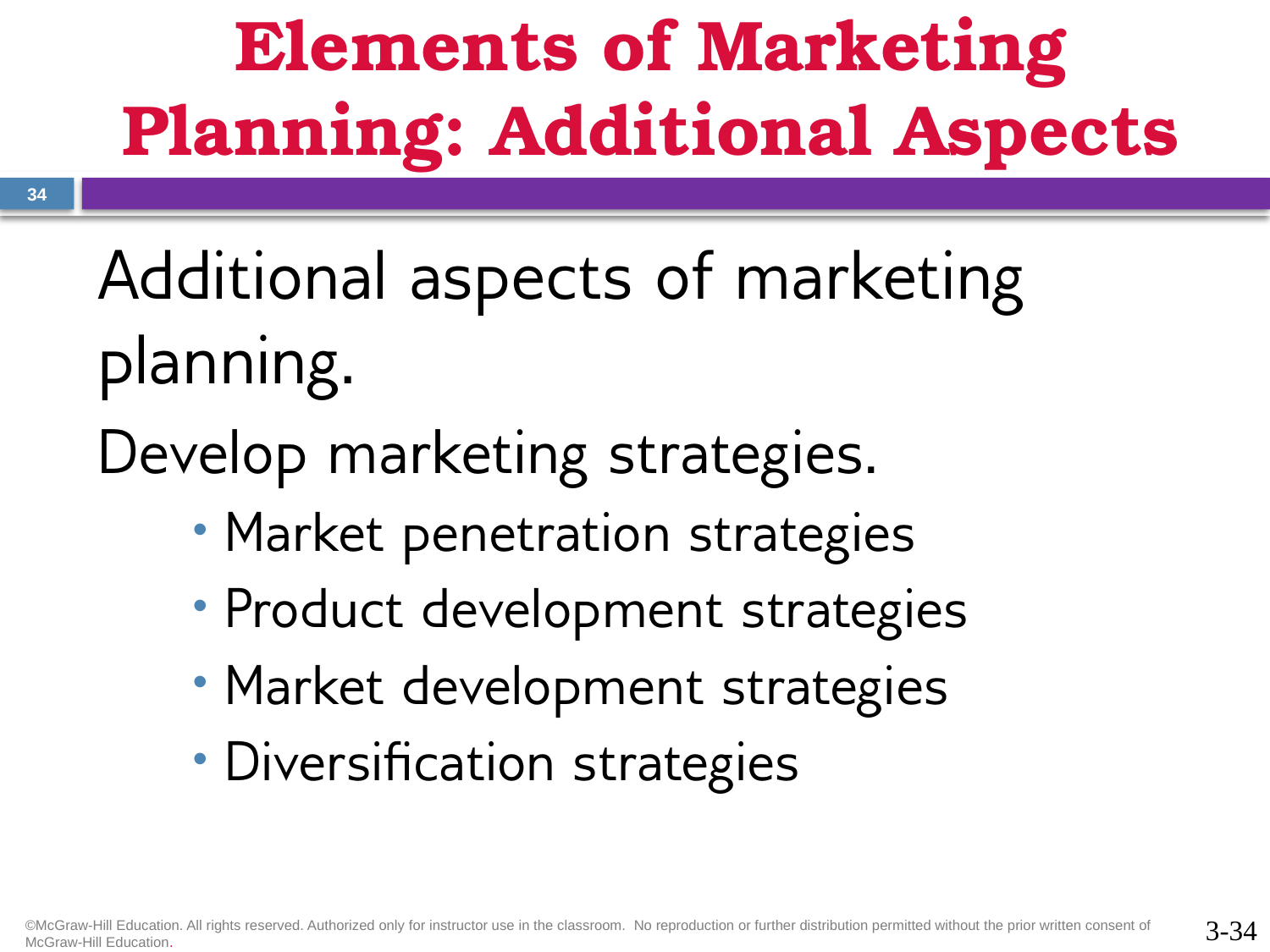

# Elements of Marketing Planning: Additional Aspects
34
Additional aspects of marketing planning.
Develop marketing strategies.
Market penetration strategies
Product development strategies
Market development strategies
Diversification strategies
©McGraw-Hill Education. All rights reserved. Authorized only for instructor use in the classroom.  No reproduction or further distribution permitted without the prior written consent of McGraw-Hill Education.